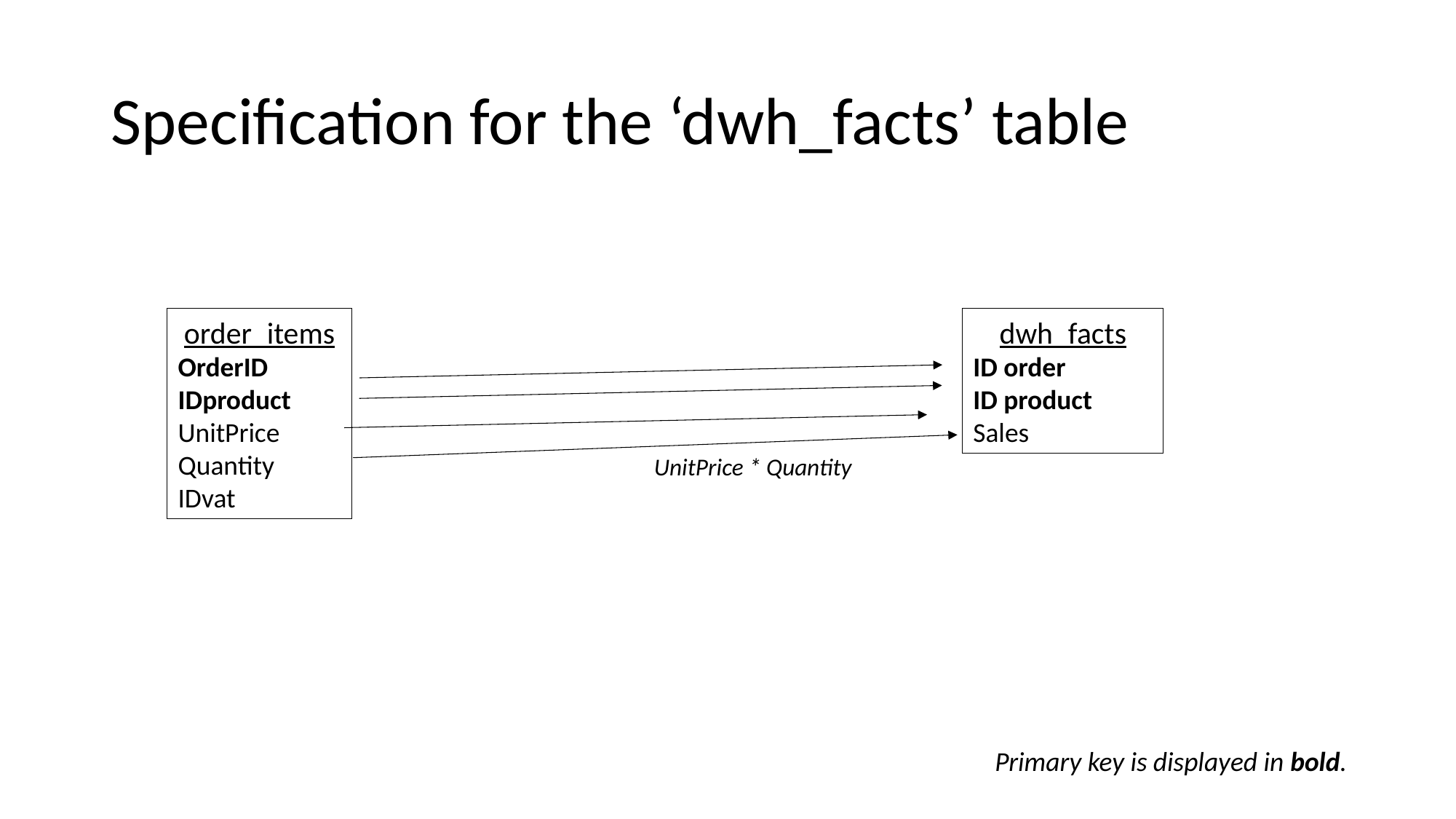

# Specification for the ‘dwh_facts’ table
order_items
OrderID
IDproduct
UnitPrice
Quantity
IDvat
dwh_facts
ID order
ID product
Sales
UnitPrice * Quantity
Primary key is displayed in bold.